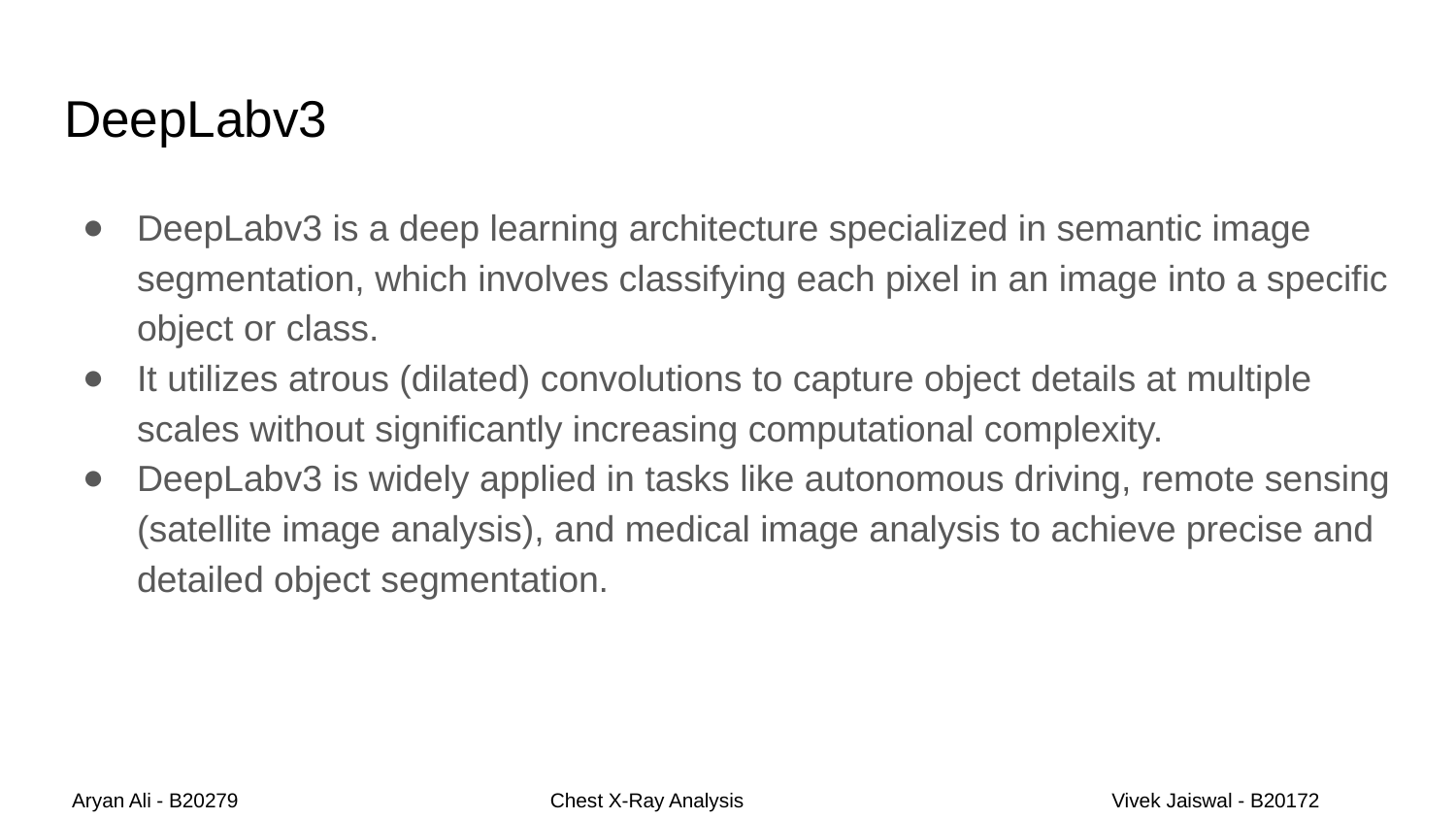

# DeepLabv3
DeepLabv3 is a deep learning architecture specialized in semantic image segmentation, which involves classifying each pixel in an image into a specific object or class.
It utilizes atrous (dilated) convolutions to capture object details at multiple scales without significantly increasing computational complexity.
DeepLabv3 is widely applied in tasks like autonomous driving, remote sensing (satellite image analysis), and medical image analysis to achieve precise and detailed object segmentation.